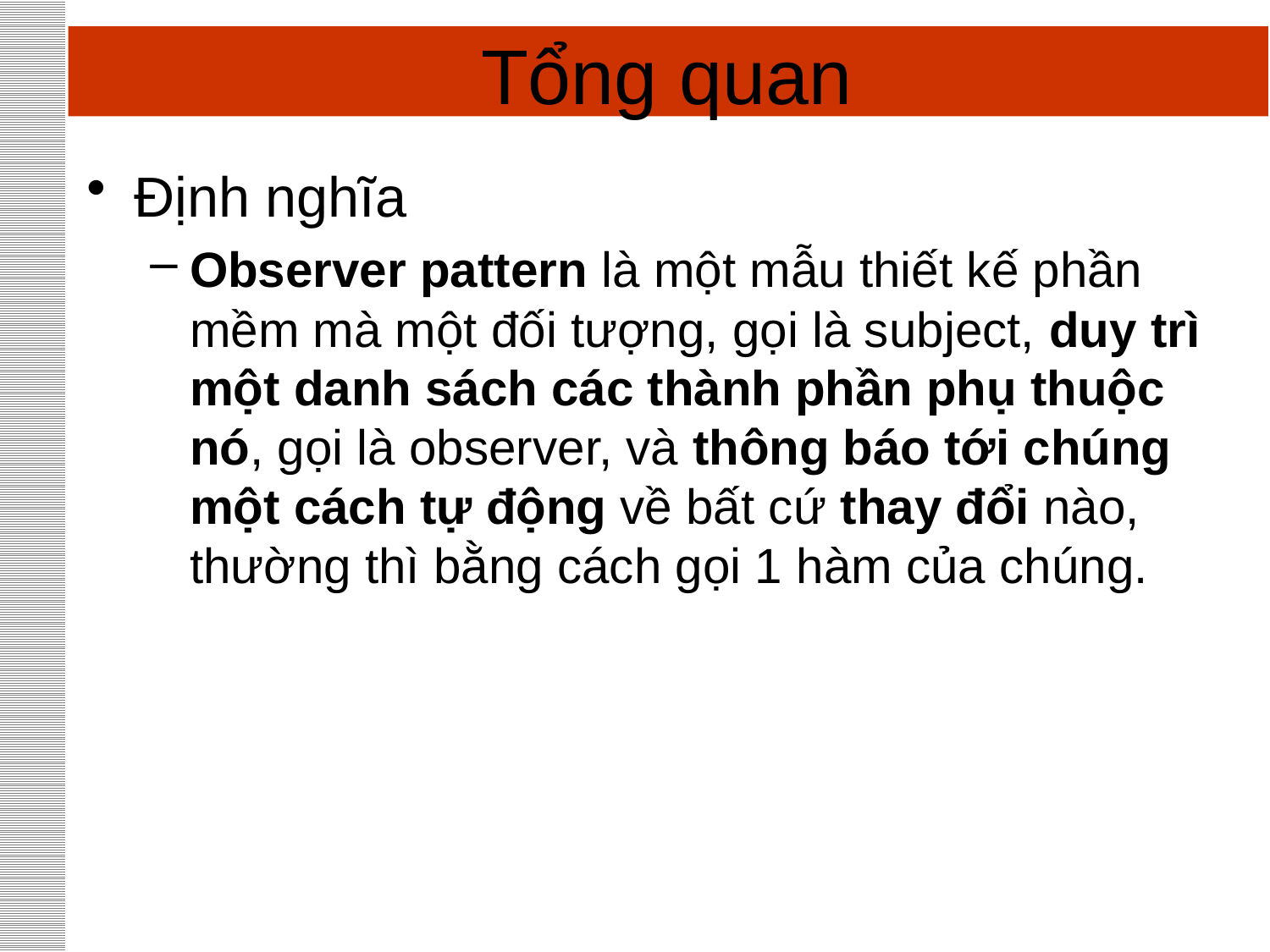

# Tổng quan
Định nghĩa
Observer pattern là một mẫu thiết kế phần mềm mà một đối tượng, gọi là subject, duy trì một danh sách các thành phần phụ thuộc nó, gọi là observer, và thông báo tới chúng một cách tự động về bất cứ thay đổi nào, thường thì bằng cách gọi 1 hàm của chúng.